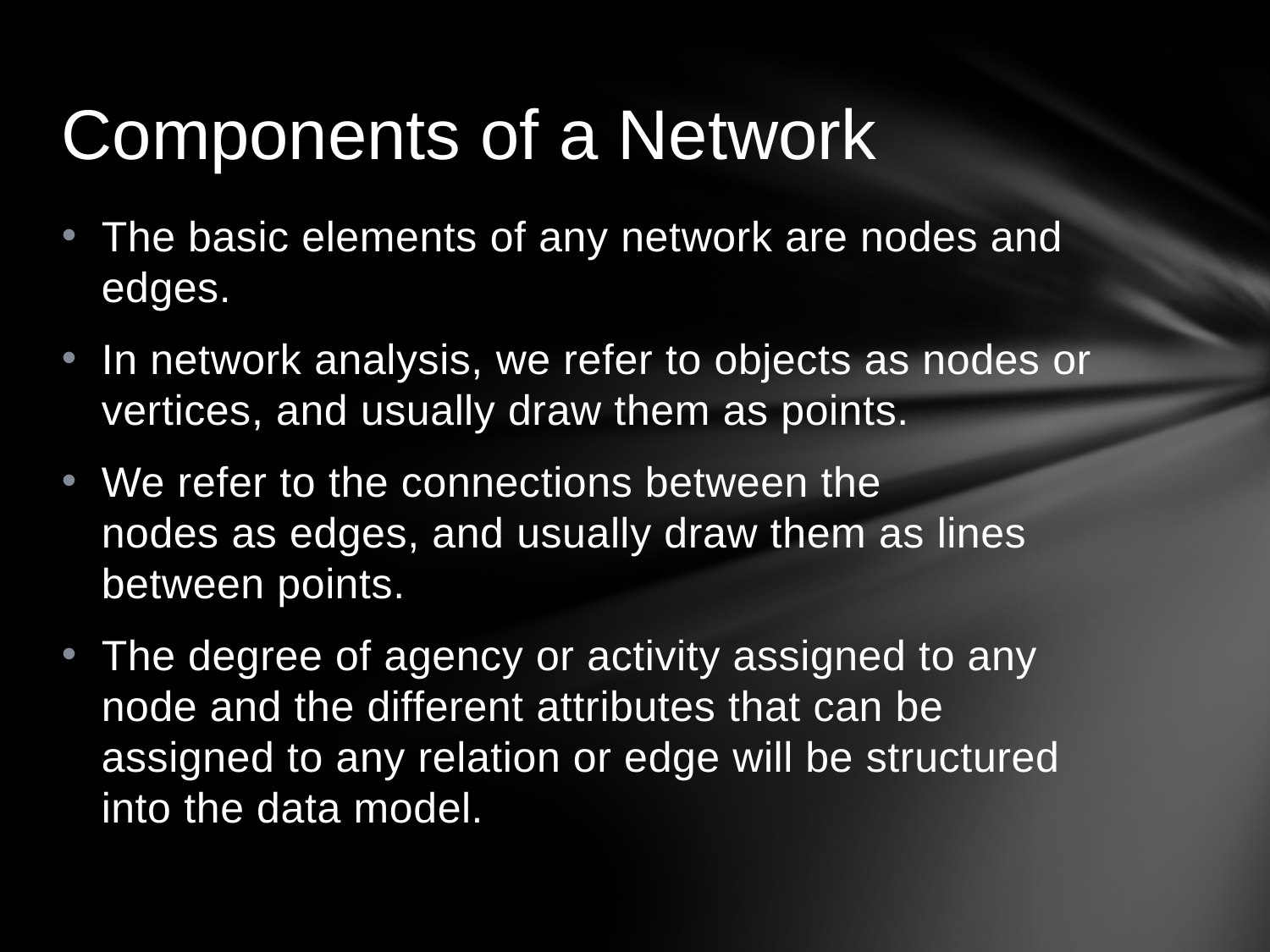

# Components of a Network
The basic elements of any network are nodes and edges.
In network analysis, we refer to objects as nodes or vertices, and usually draw them as points.
We refer to the connections between the nodes as edges, and usually draw them as lines between points.
The degree of agency or activity assigned to any node and the different attributes that can be assigned to any relation or edge will be structured into the data model.